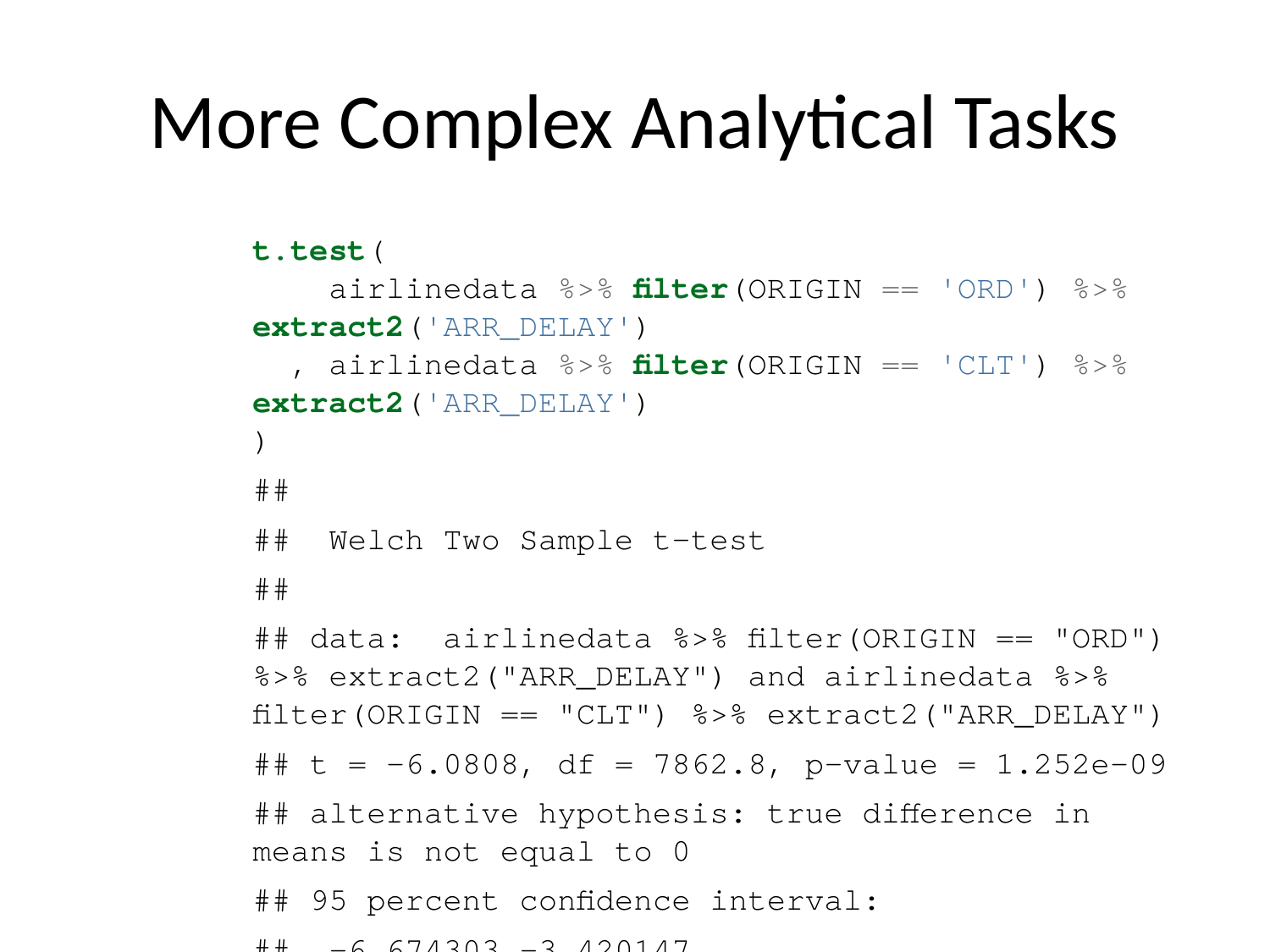

# More Complex Analytical Tasks
t.test(
    airlinedata %>% filter(ORIGIN == 'ORD') %>% extract2('ARR_DELAY')
  , airlinedata %>% filter(ORIGIN == 'CLT') %>% extract2('ARR_DELAY')
)
##
##  Welch Two Sample t-test
##
## data:  airlinedata %>% filter(ORIGIN == "ORD") %>% extract2("ARR_DELAY") and airlinedata %>% filter(ORIGIN == "CLT") %>% extract2("ARR_DELAY")
## t = -6.0808, df = 7862.8, p-value = 1.252e-09
## alternative hypothesis: true difference in means is not equal to 0
## 95 percent confidence interval:
##  -6.674303 -3.420147
## sample estimates:
## mean of x mean of y
##  1.953069  7.000294